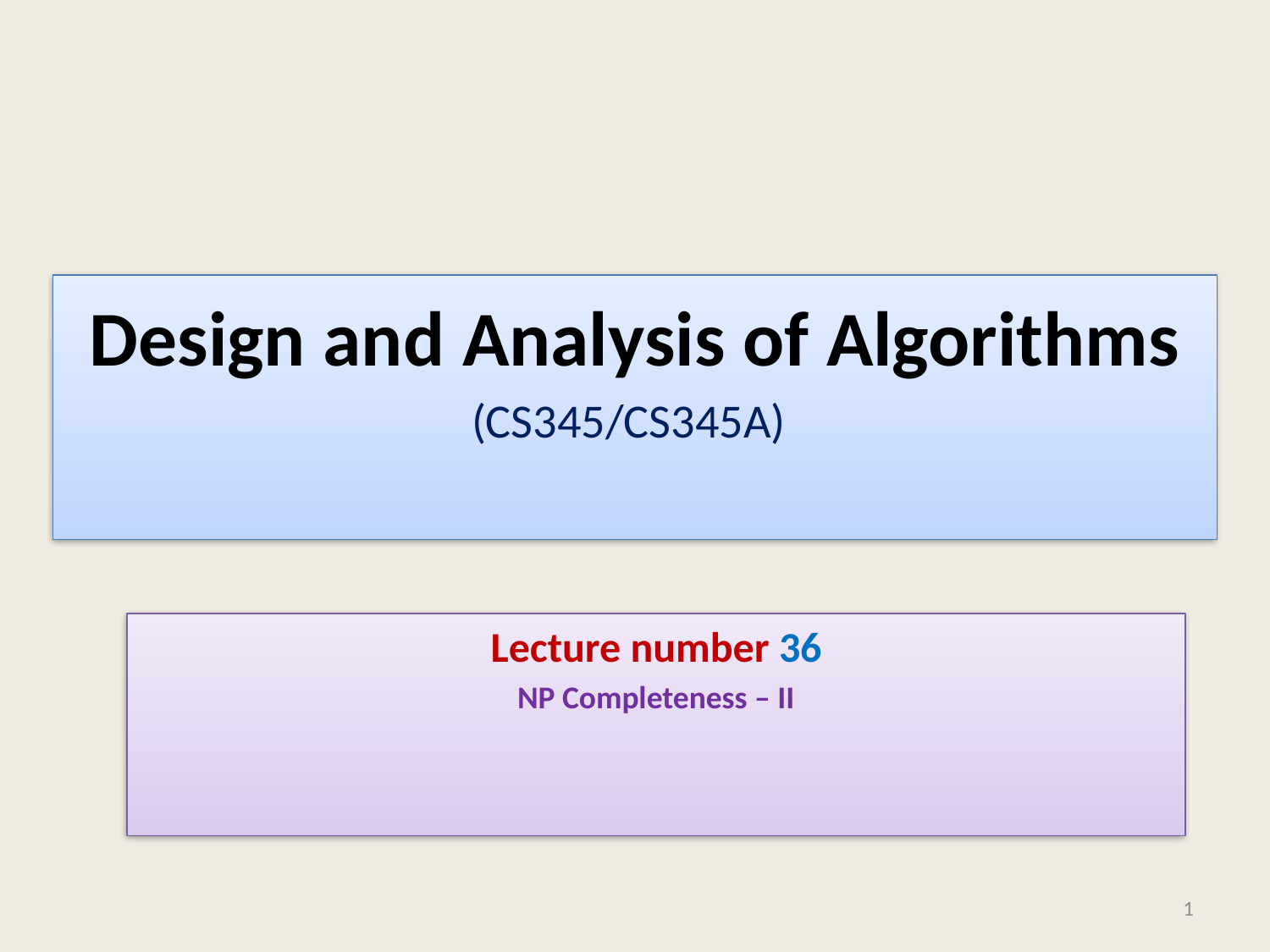

# Design and Analysis of Algorithms (CS345/CS345A)
Lecture number 36
NP Completeness – II
1